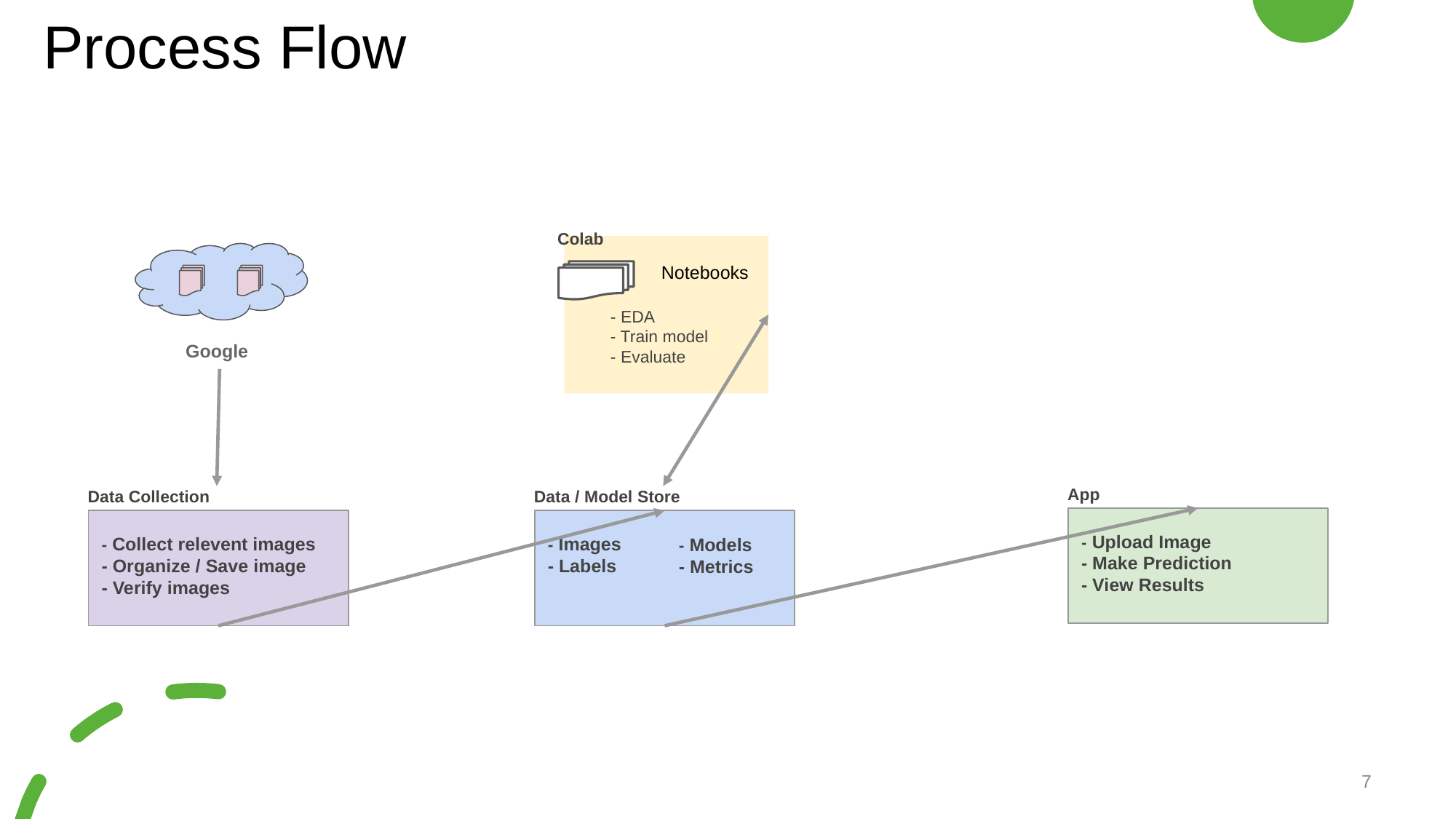

# Process Flow

Colab
Notebooks

Google
- EDA
- Train model
- Evaluate

App
- Upload Image
- Make Prediction
- View Results

Data / Model Store
- Images
- Labels

Data Collection
- Collect relevent images
- Organize / Save image
- Verify images

- Models
- Metrics

7